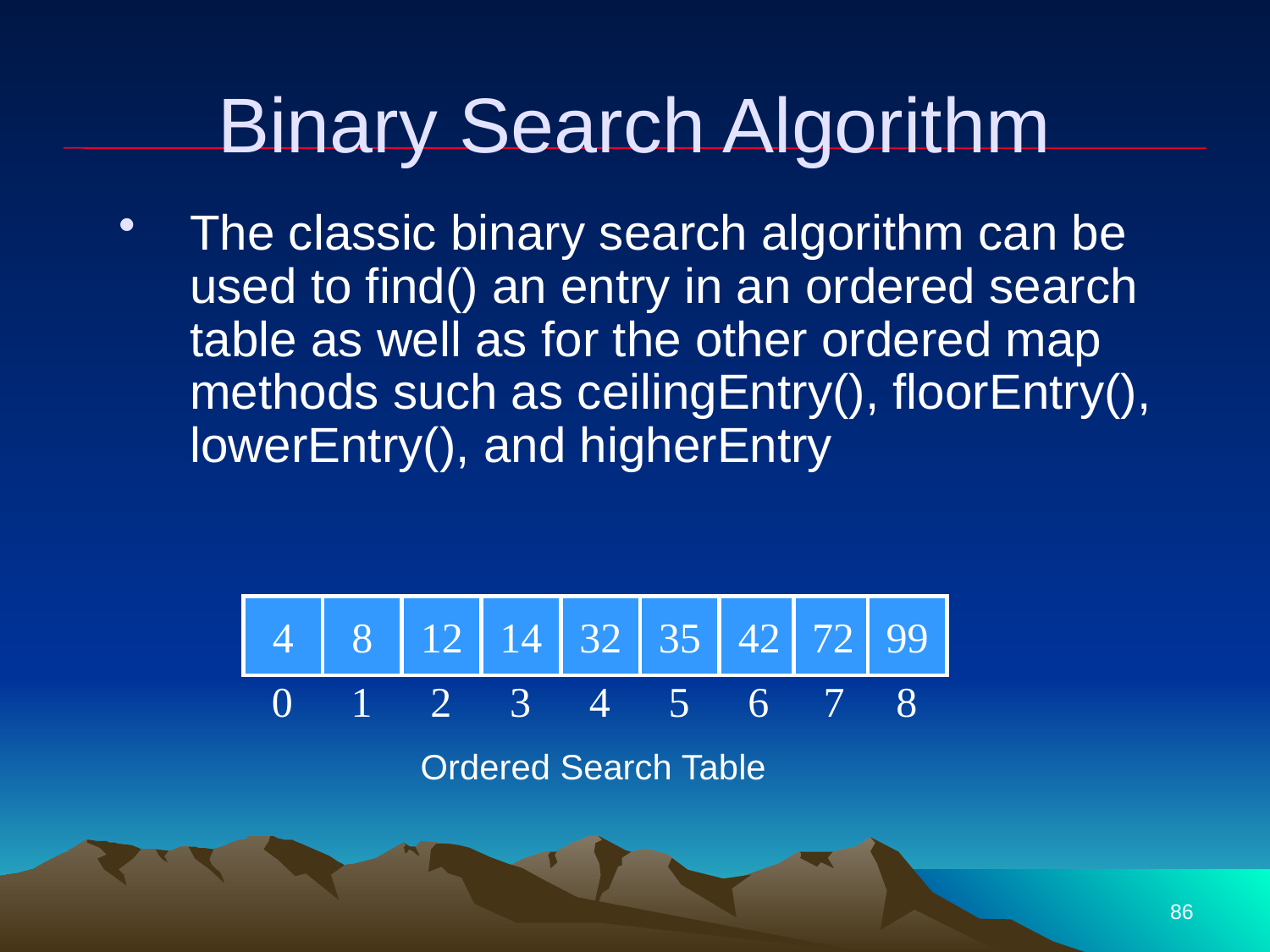

# Binary Search Algorithm
The classic binary search algorithm can be used to find() an entry in an ordered search table as well as for the other ordered map methods such as ceilingEntry(), floorEntry(), lowerEntry(), and higherEntry

8
12
14
32
35
42
72
99
0
1
2
3
4
5
6
7
8
4
Ordered Search Table
86